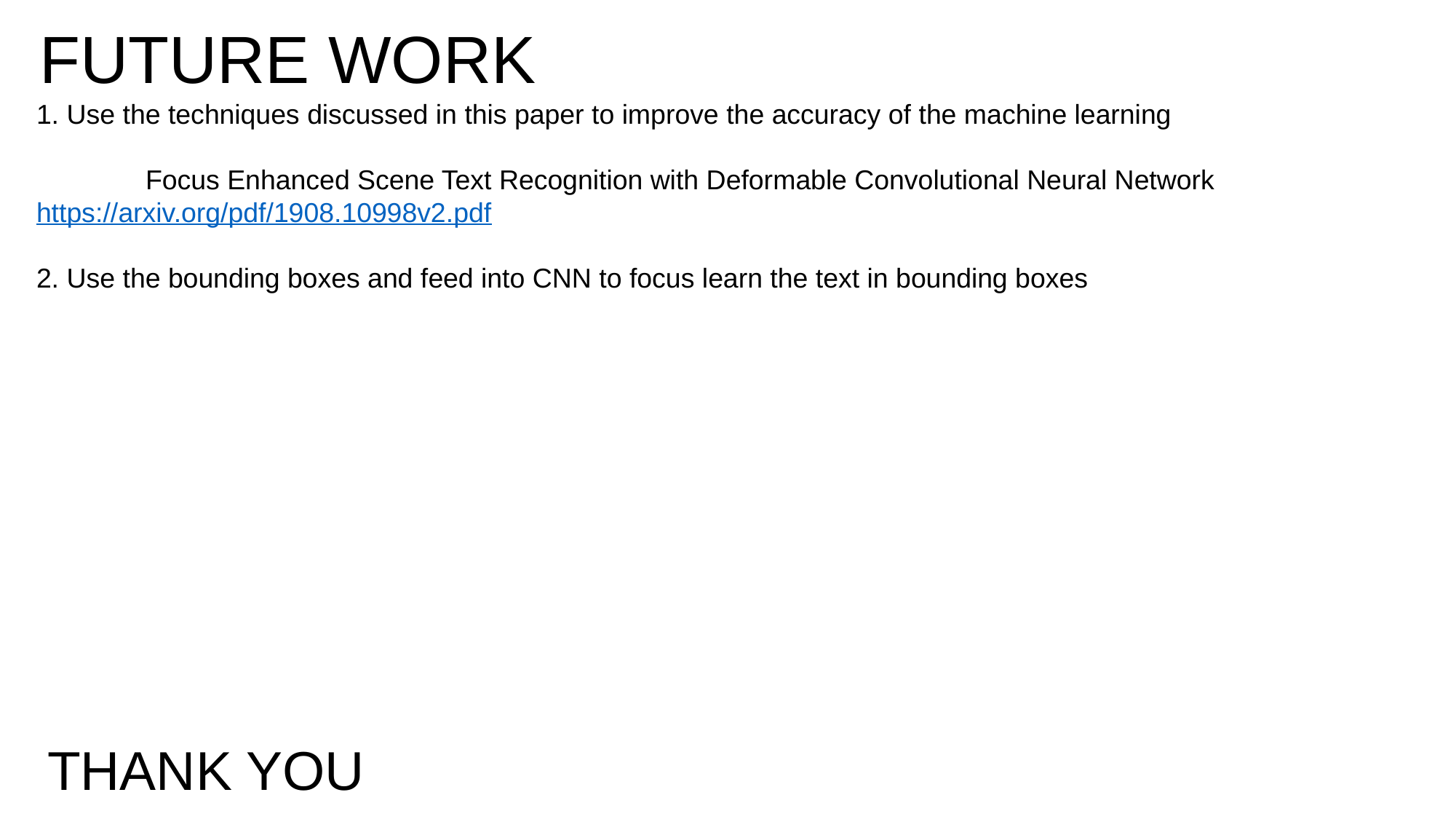

FUTURE WORK
1. Use the techniques discussed in this paper to improve the accuracy of the machine learning

	Focus Enhanced Scene Text Recognition with Deformable Convolutional Neural Network 	https://arxiv.org/pdf/1908.10998v2.pdf

2. Use the bounding boxes and feed into CNN to focus learn the text in bounding boxes
THANK YOU